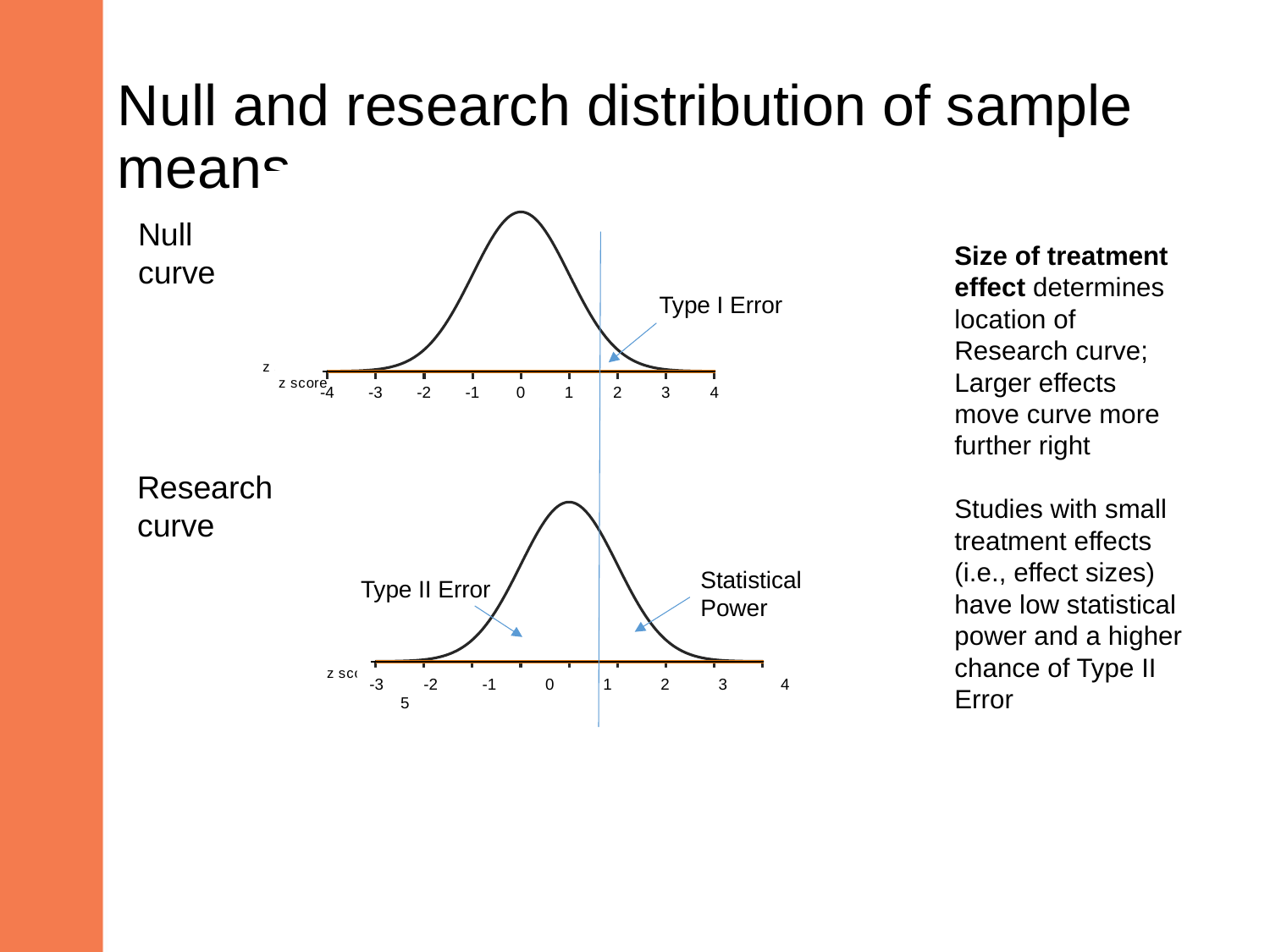

# Null and research distribution of sample means

### Chart

| Category |  |  |
|---|---|---|

### Chart

| Category |  |  |
|---|---|---|
Null curve
Size of treatment effect determines location of Research curve;
Larger effects move curve more further right

Studies with small treatment effects (i.e., effect sizes) have low statistical power and a higher chance of Type II Error
Type I Error
Research curve

### Chart

| Category |  |  |
|---|---|---|
Statistical Power
Type II Error
-3         -2          -1           0           1           2           3            4           5